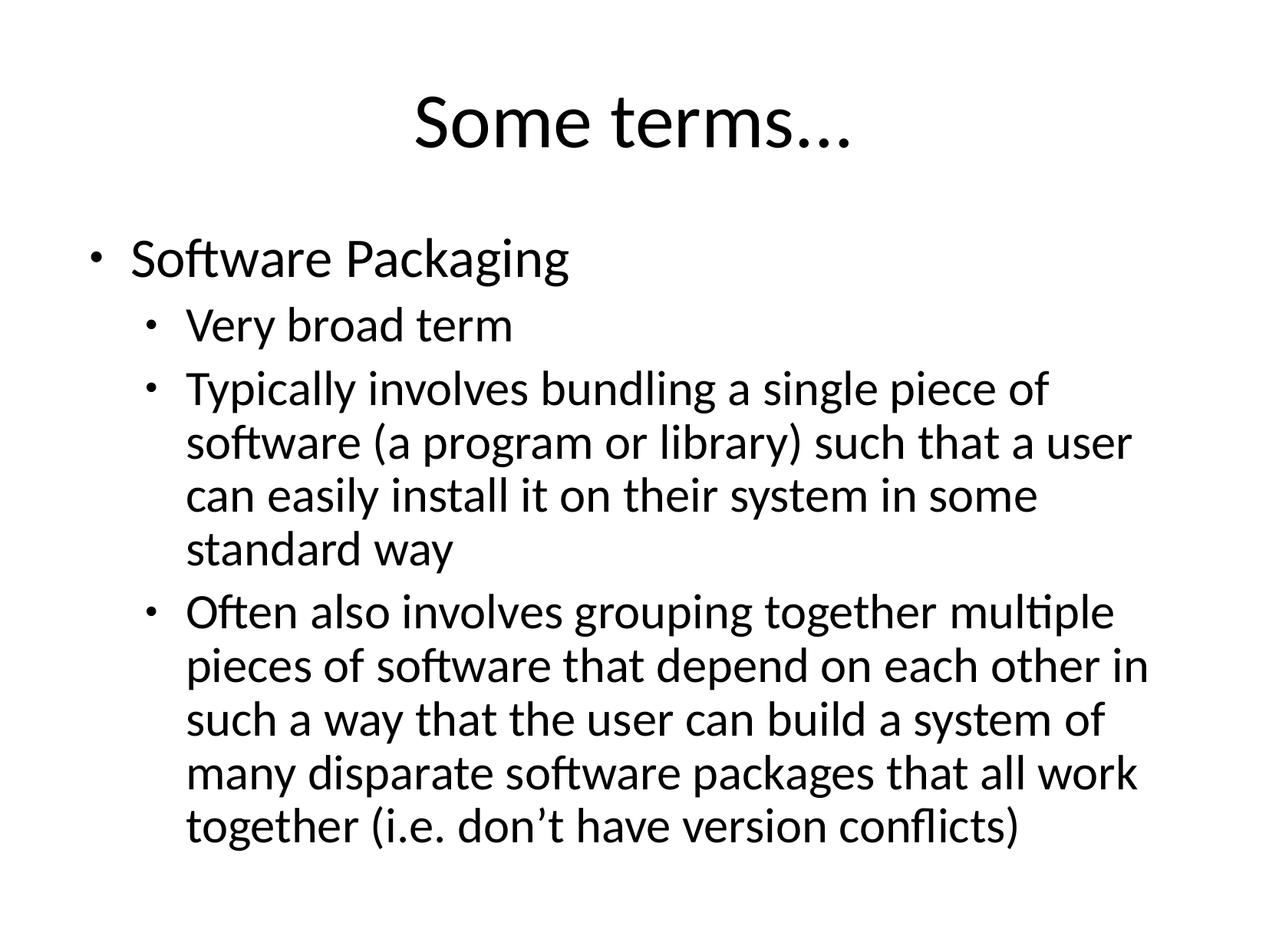

# Some terms...
Software Packaging
Very broad term
Typically involves bundling a single piece of software (a program or library) such that a user can easily install it on their system in some standard way
Often also involves grouping together multiple pieces of software that depend on each other in such a way that the user can build a system of many disparate software packages that all work together (i.e. don’t have version conflicts)